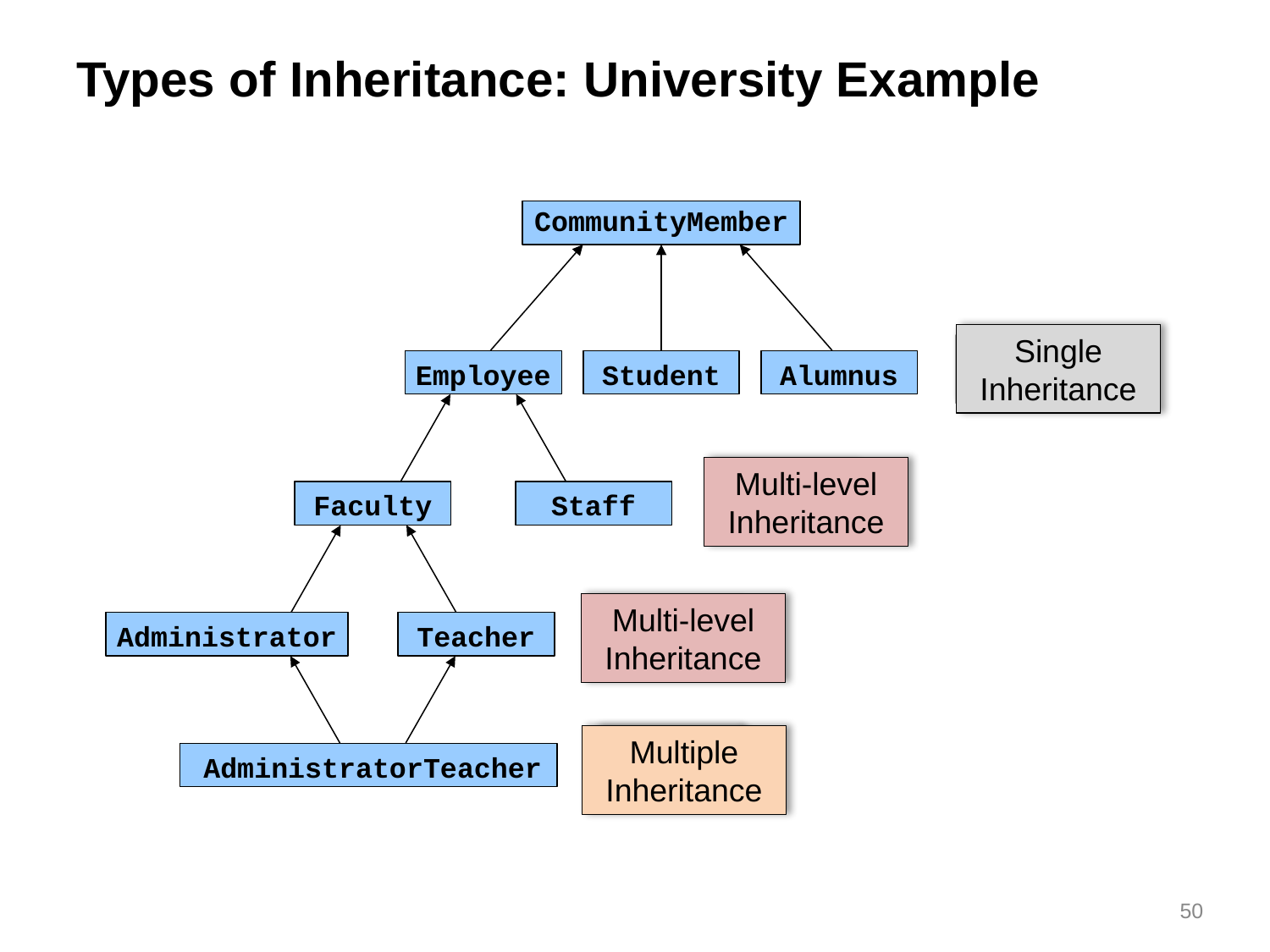

# Types of Inheritance: University Example

CommunityMember

Single inheritance

Employee
Student
Alumnus

Single inheritance

Faculty
Staff

Single inheritance

Administrator
Teacher

Multiple inheritance

AdministratorTeacher
Single Inheritance
Multi-level Inheritance
Multi-level Inheritance
Multiple Inheritance
50